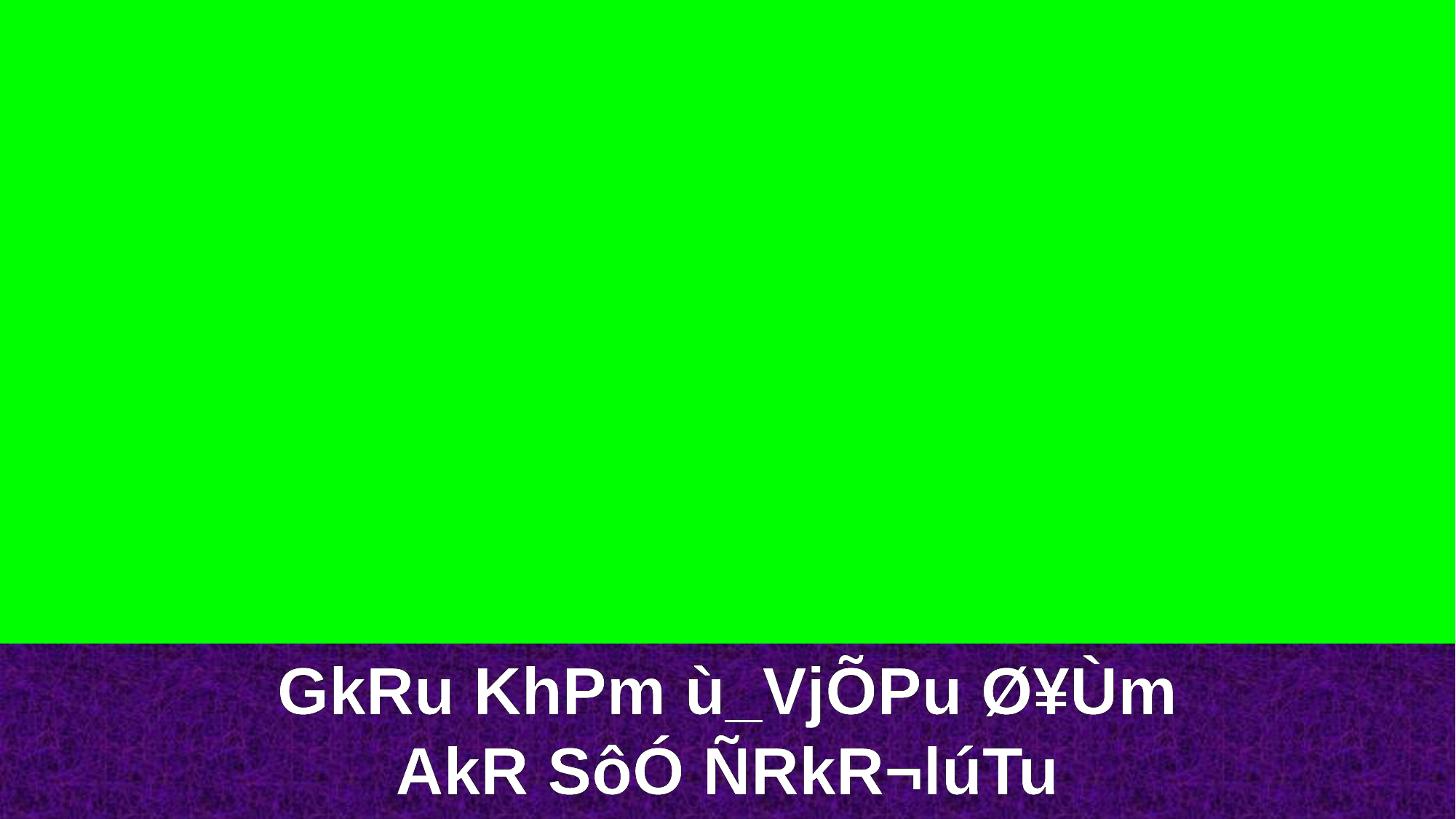

GkRu KhPm ù_VjÕPu Ø¥Ùm AkR SôÓ ÑRkR¬lúTu